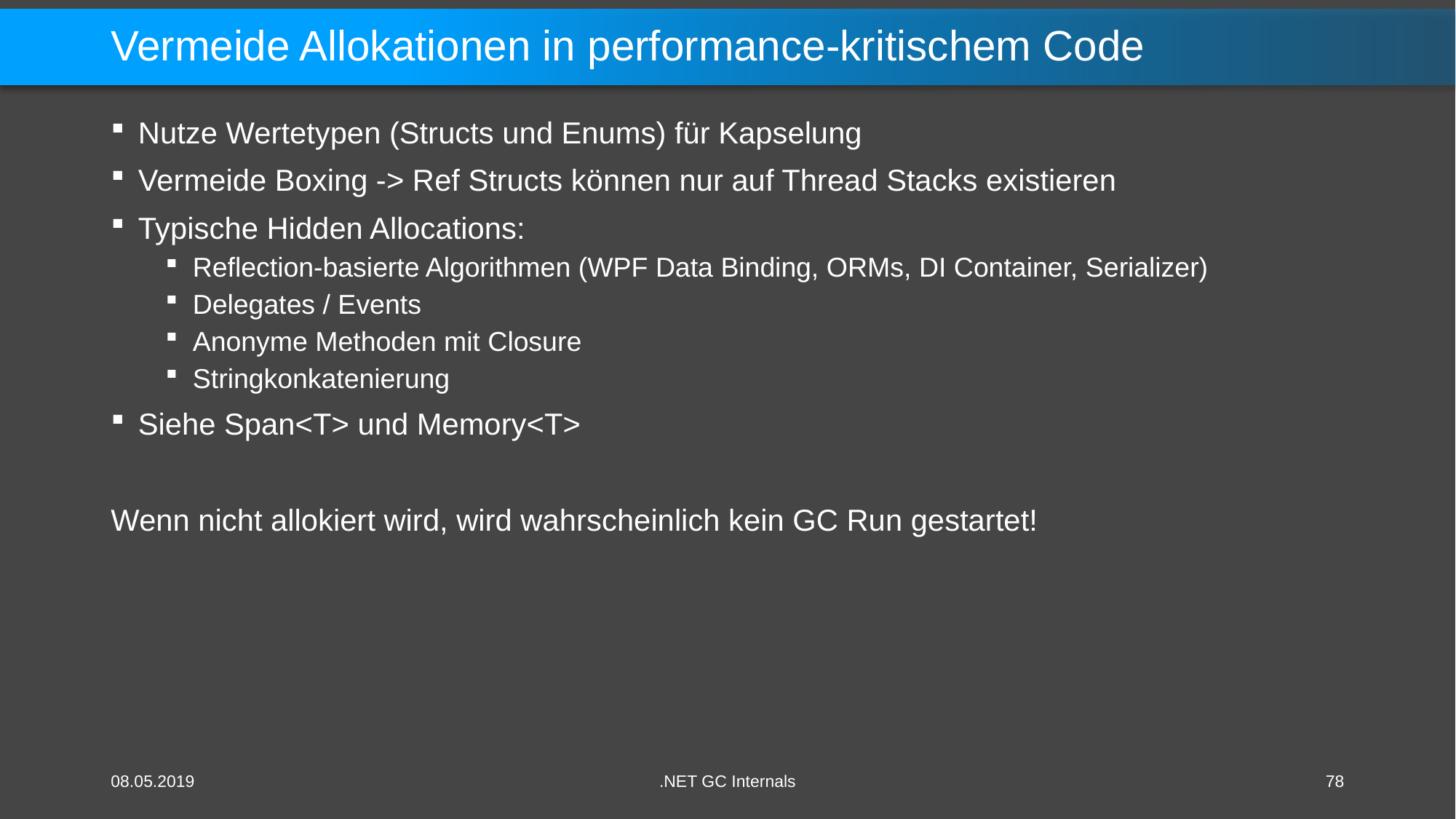

# Vermeide Allokationen in performance-kritischem Code
Nutze Wertetypen (Structs und Enums) für Kapselung
Vermeide Boxing -> Ref Structs können nur auf Thread Stacks existieren
Typische Hidden Allocations:
Reflection-basierte Algorithmen (WPF Data Binding, ORMs, DI Container, Serializer)
Delegates / Events
Anonyme Methoden mit Closure
Stringkonkatenierung
Siehe Span<T> und Memory<T>

Wenn nicht allokiert wird, wird wahrscheinlich kein GC Run gestartet!
08.05.2019
.NET GC Internals
78